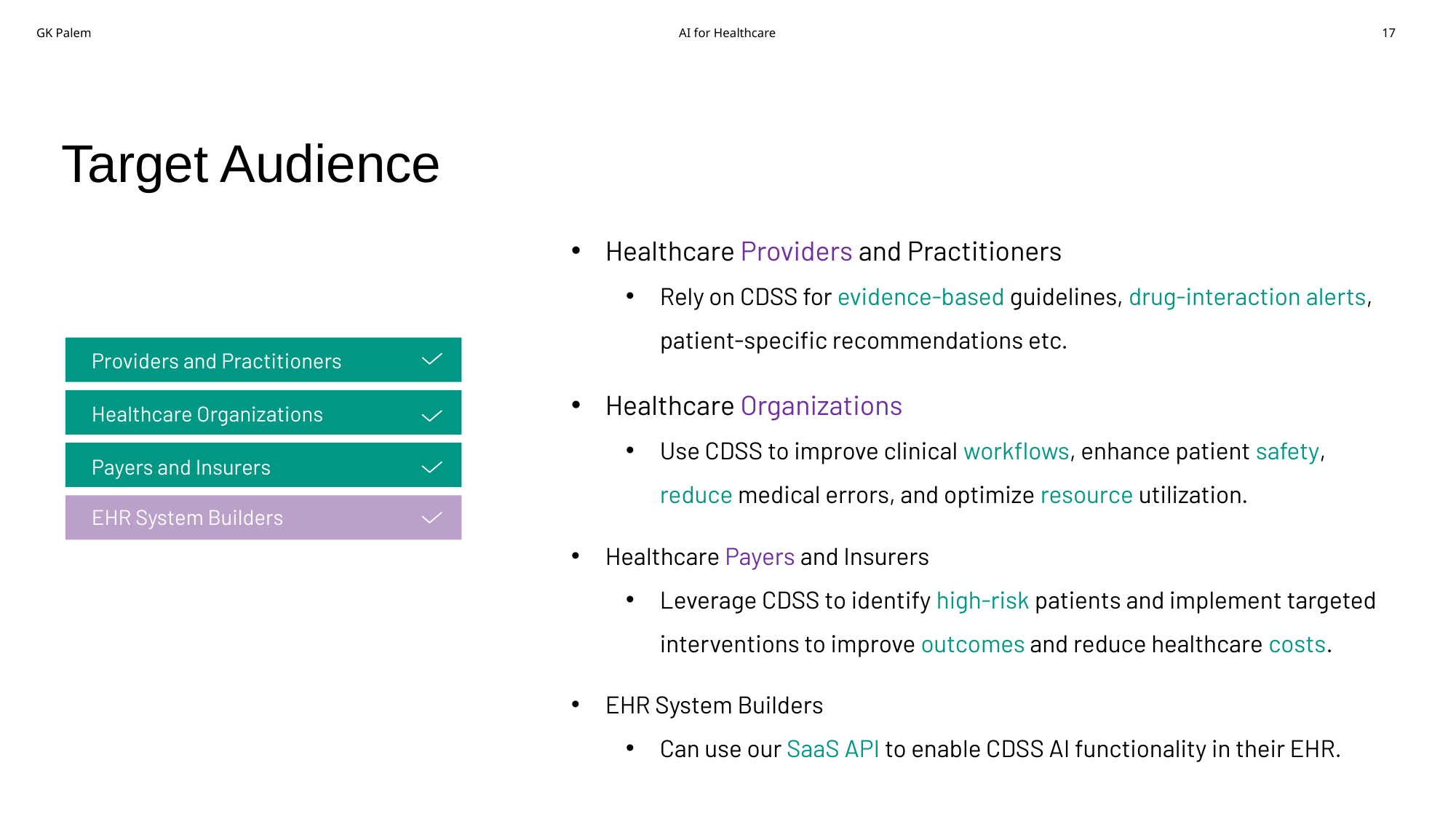

Target Audience
Healthcare Providers and Practitioners
Rely on CDSS for evidence-based guidelines, drug-interaction alerts, patient-specific recommendations etc.
Healthcare Organizations
Use CDSS to improve clinical workflows, enhance patient safety, reduce medical errors, and optimize resource utilization.
Healthcare Payers and Insurers
Leverage CDSS to identify high-risk patients and implement targeted interventions to improve outcomes and reduce healthcare costs.
EHR System Builders
Can use our SaaS API to enable CDSS AI functionality in their EHR.

Providers and Practitioners

Healthcare Organizations

Payers and Insurers

EHR System Builders